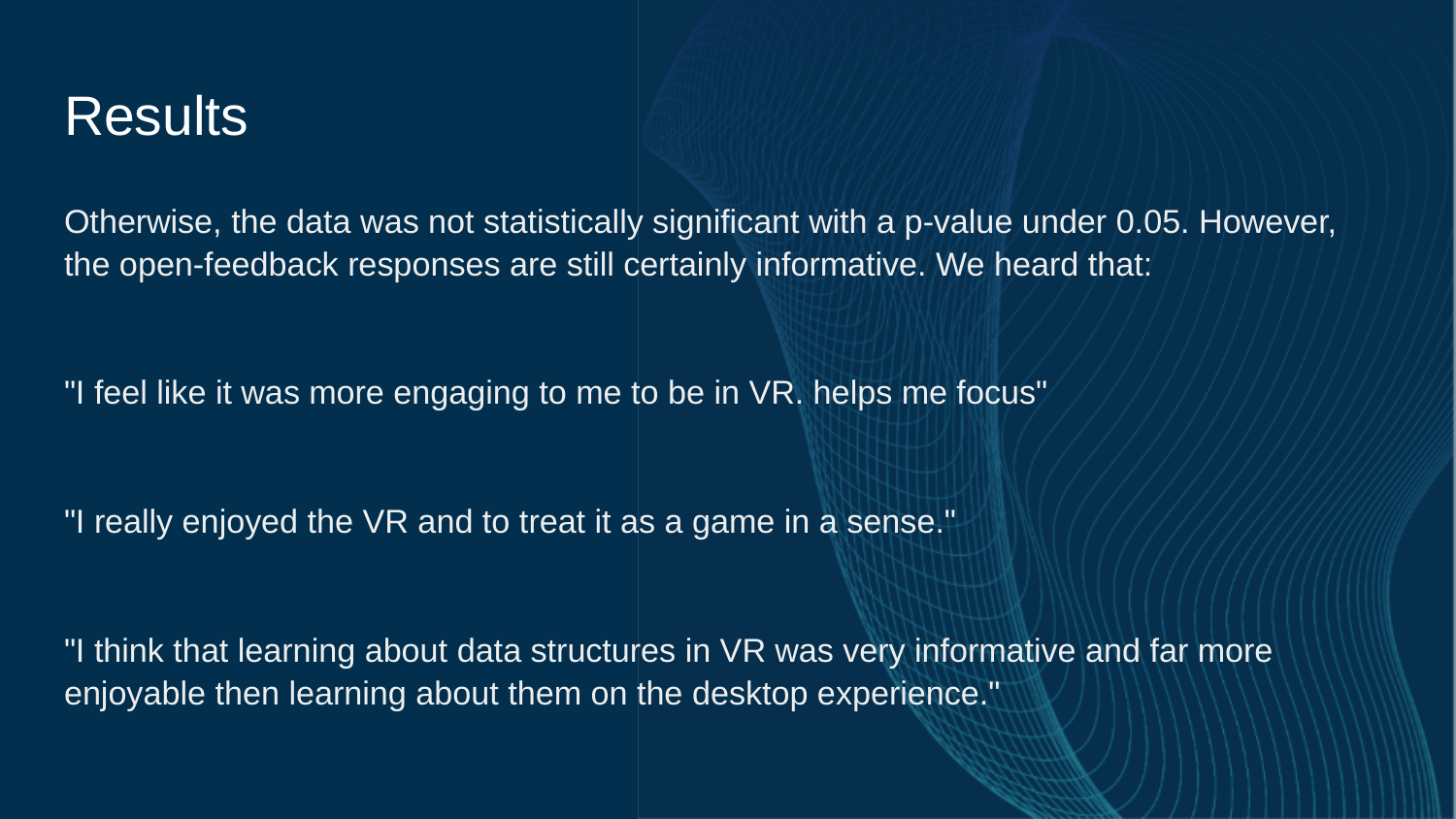

# Results
Otherwise, the data was not statistically significant with a p-value under 0.05. However, the open-feedback responses are still certainly informative. We heard that:

"I feel like it was more engaging to me to be in VR. helps me focus"

"I really enjoyed the VR and to treat it as a game in a sense."

"I think that learning about data structures in VR was very informative and far more enjoyable then learning about them on the desktop experience."